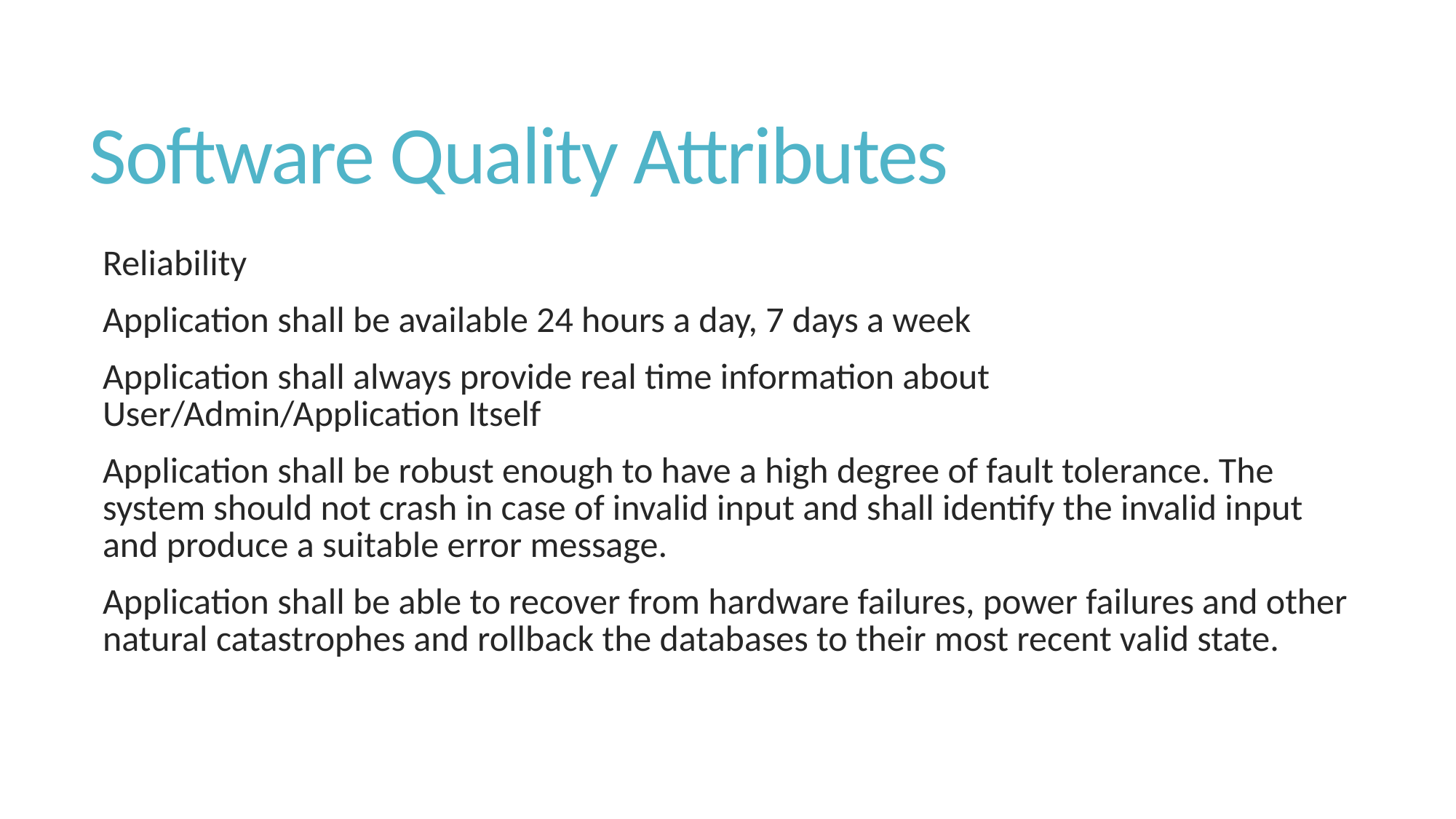

# Software Quality Attributes
Reliability
Application shall be available 24 hours a day, 7 days a week
Application shall always provide real time information about User/Admin/Application Itself
Application shall be robust enough to have a high degree of fault tolerance. The system should not crash in case of invalid input and shall identify the invalid input and produce a suitable error message.
Application shall be able to recover from hardware failures, power failures and other natural catastrophes and rollback the databases to their most recent valid state.